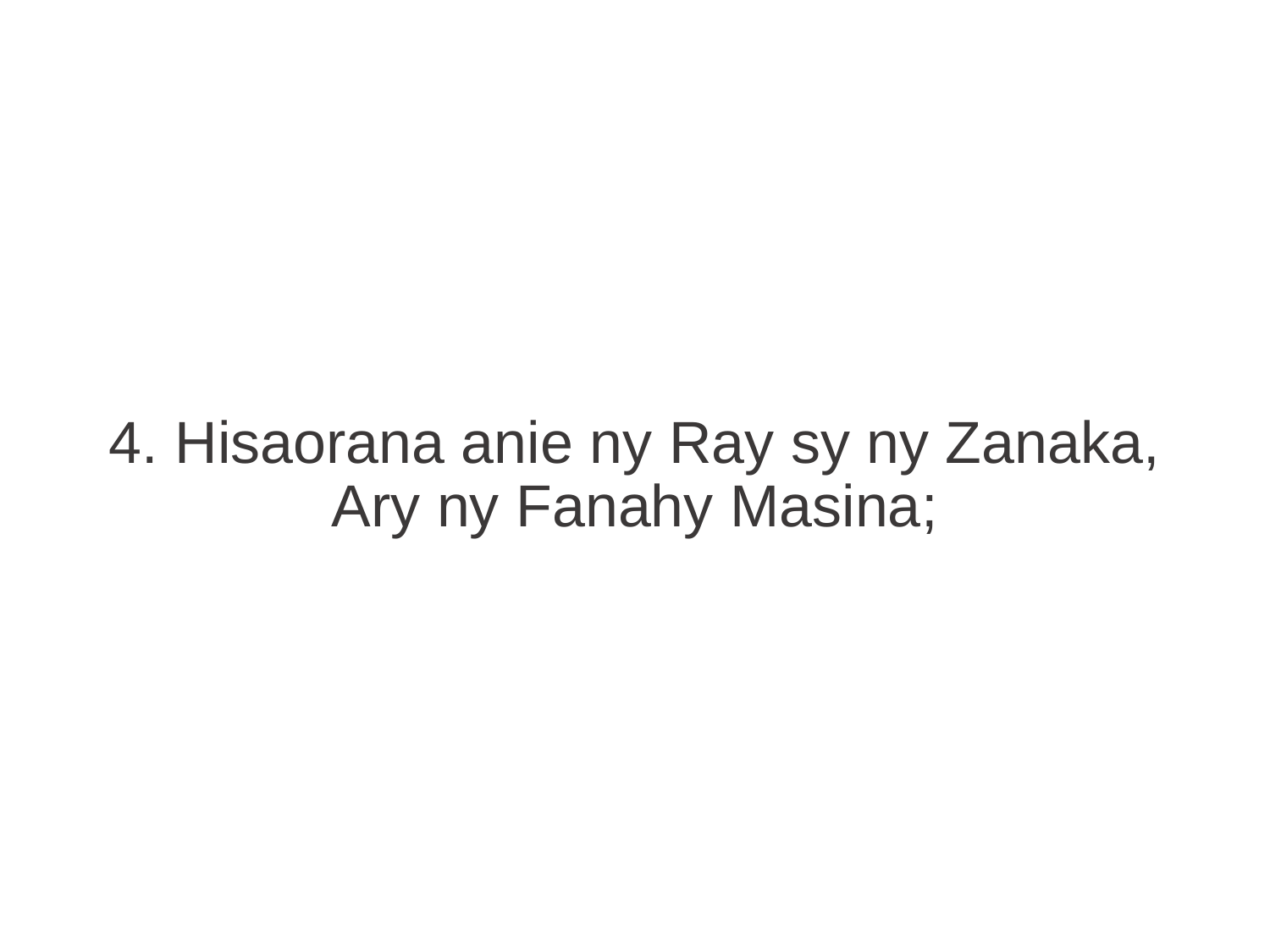

4. Hisaorana anie ny Ray sy ny Zanaka,
Ary ny Fanahy Masina;